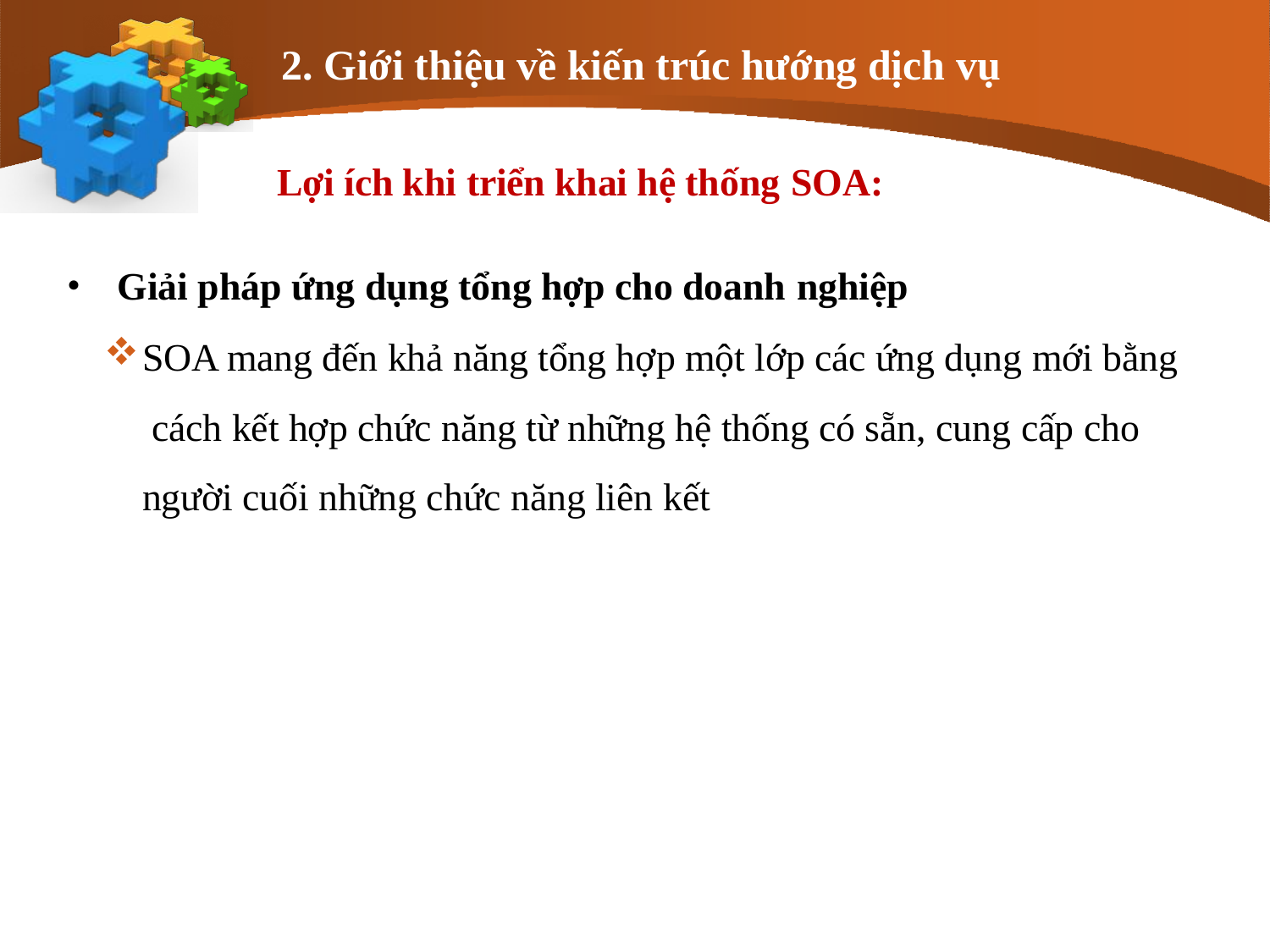

# 2. Giới thiệu về kiến trúc hướng dịch vụ

Lợi ích khi triển khai hệ thống SOA:

Giải pháp ứng dụng tổng hợp cho doanh nghiệp
SOA mang đến khả năng tổng hợp một lớp các ứng dụng mới bằng  cách kết hợp chức năng từ những hệ thống có sẵn, cung cấp cho  người cuối những chức năng liên kết